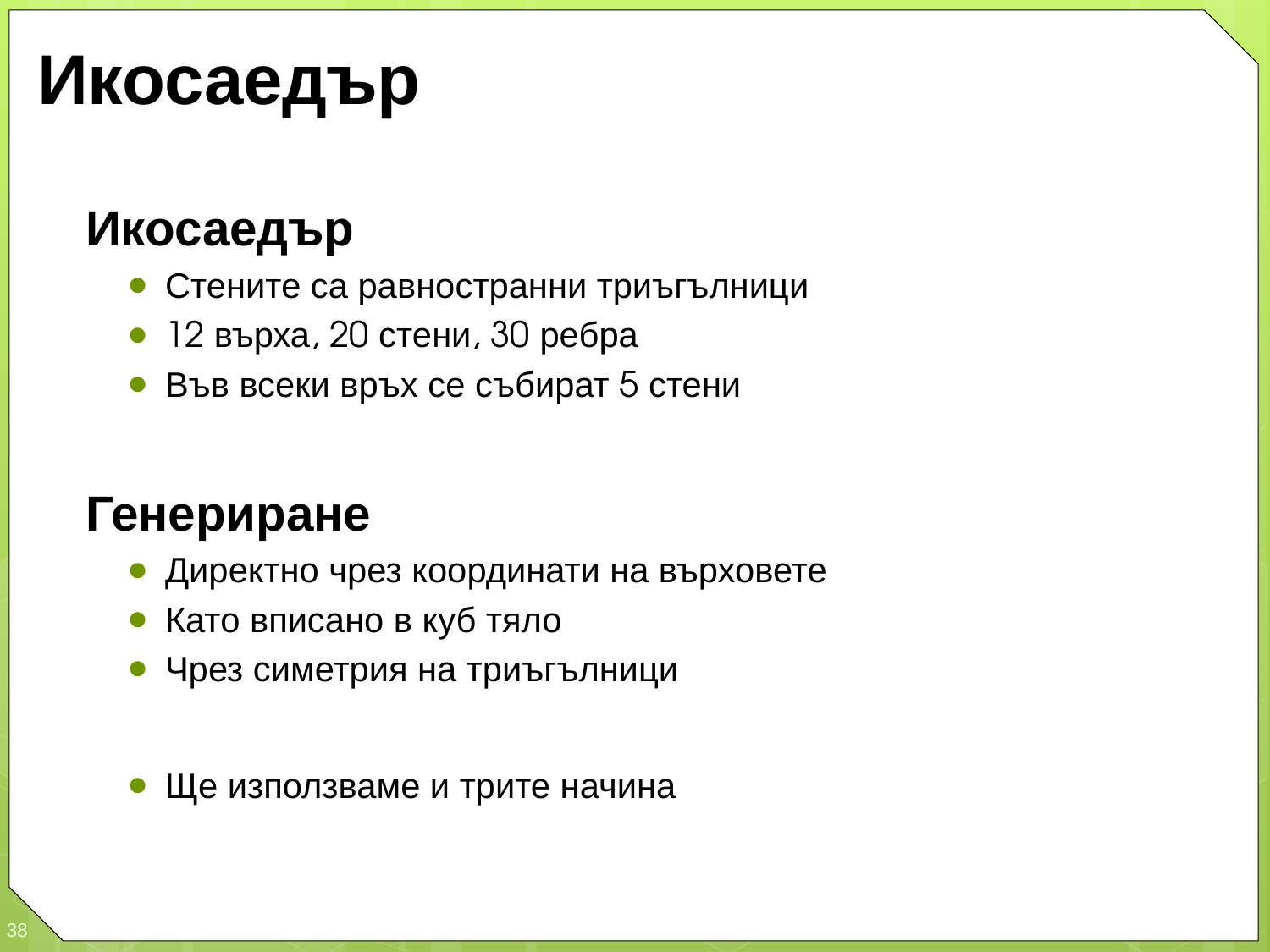

# Икосаедър
Икосаедър
Стените са равностранни триъгълници
12 върха, 20 стени, 30 ребра
Във всеки връх се събират 5 стени

Генериране
Директно чрез координати на върховете
Като вписано в куб тяло
Чрез симетрия на триъгълници

Ще използваме и трите начина